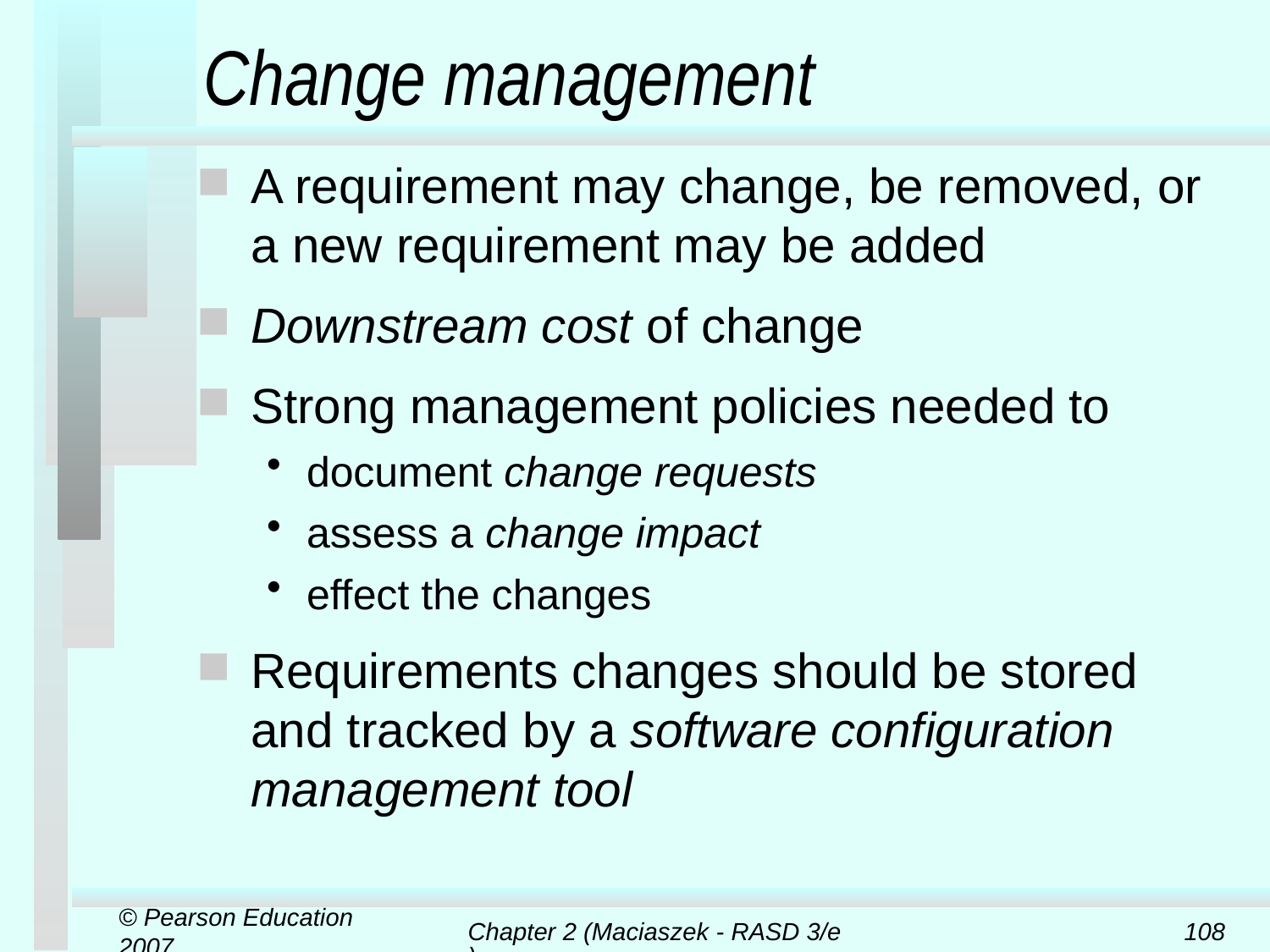

# Change management
A requirement may change, be removed, or a new requirement may be added
Downstream cost of change
Strong management policies needed to
document change requests
assess a change impact
effect the changes
Requirements changes should be stored and tracked by a software configuration management tool
© Pearson Education 2007
Chapter 2 (Maciaszek - RASD 3/e)
108